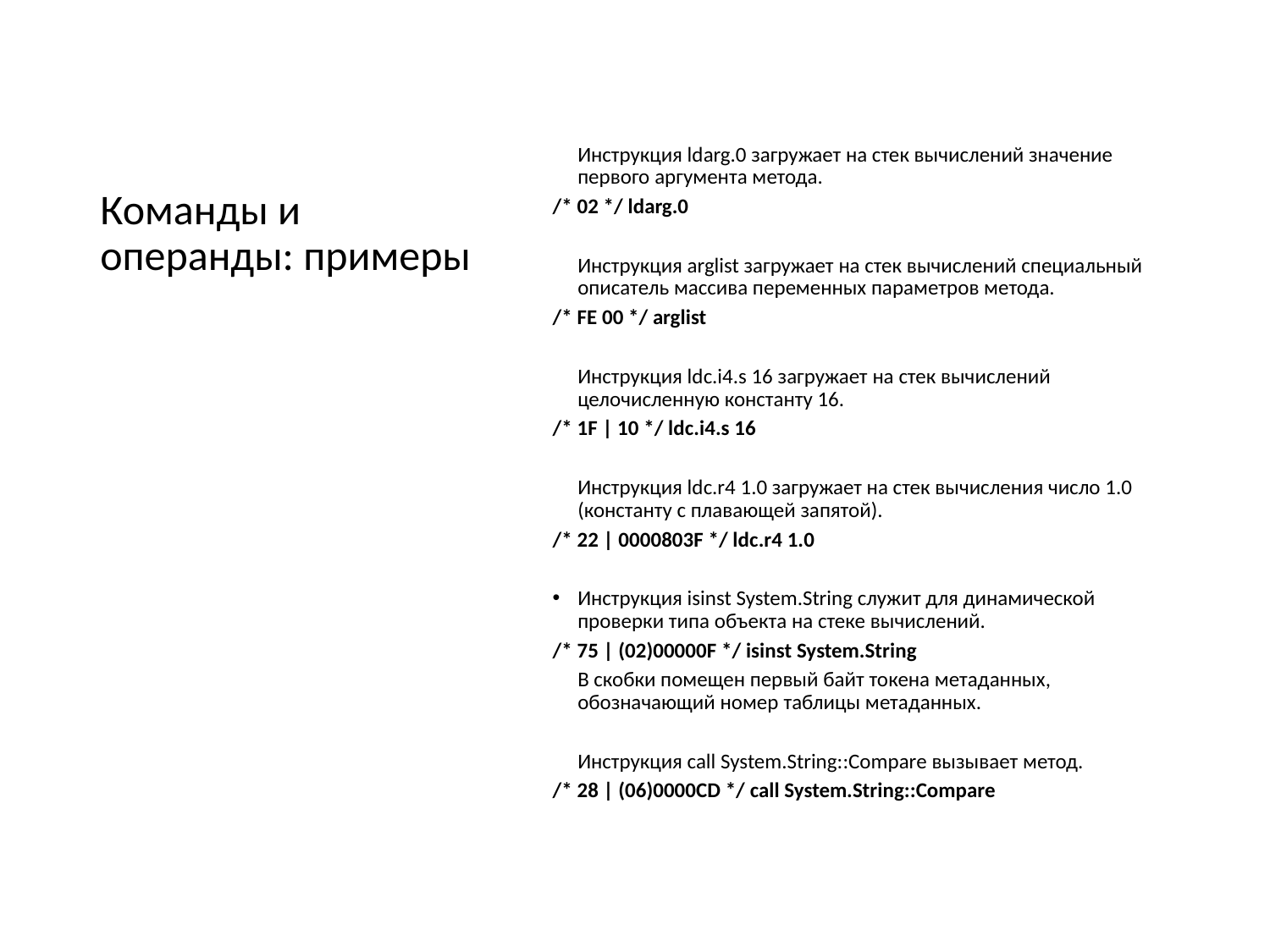

# Команды и операнды: примеры
	Инструкция ldarg.0 загружает на стек вычислений значение первого аргумента метода.
/* 02 */ ldarg.0

	Инструкция arglist загружает на стек вычислений специальный описатель массива переменных параметров метода.
/* FE 00 */ arglist

	Инструкция ldc.i4.s 16 загружает на стек вычислений целочисленную константу 16.
/* 1F | 10 */ ldc.i4.s 16

	Инструкция ldc.r4 1.0 загружает на стек вычисления число 1.0 (константу с плавающей запятой).
/* 22 | 0000803F */ ldc.r4 1.0

Инструкция isinst System.String служит для динамической проверки типа объекта на стеке вычислений.
/* 75 | (02)00000F */ isinst System.String
	В скобки помещен первый байт токена метаданных, обозначающий номер таблицы метаданных.

	Инструкция call System.String::Compare вызывает метод.
/* 28 | (06)0000CD */ call System.String::Compare